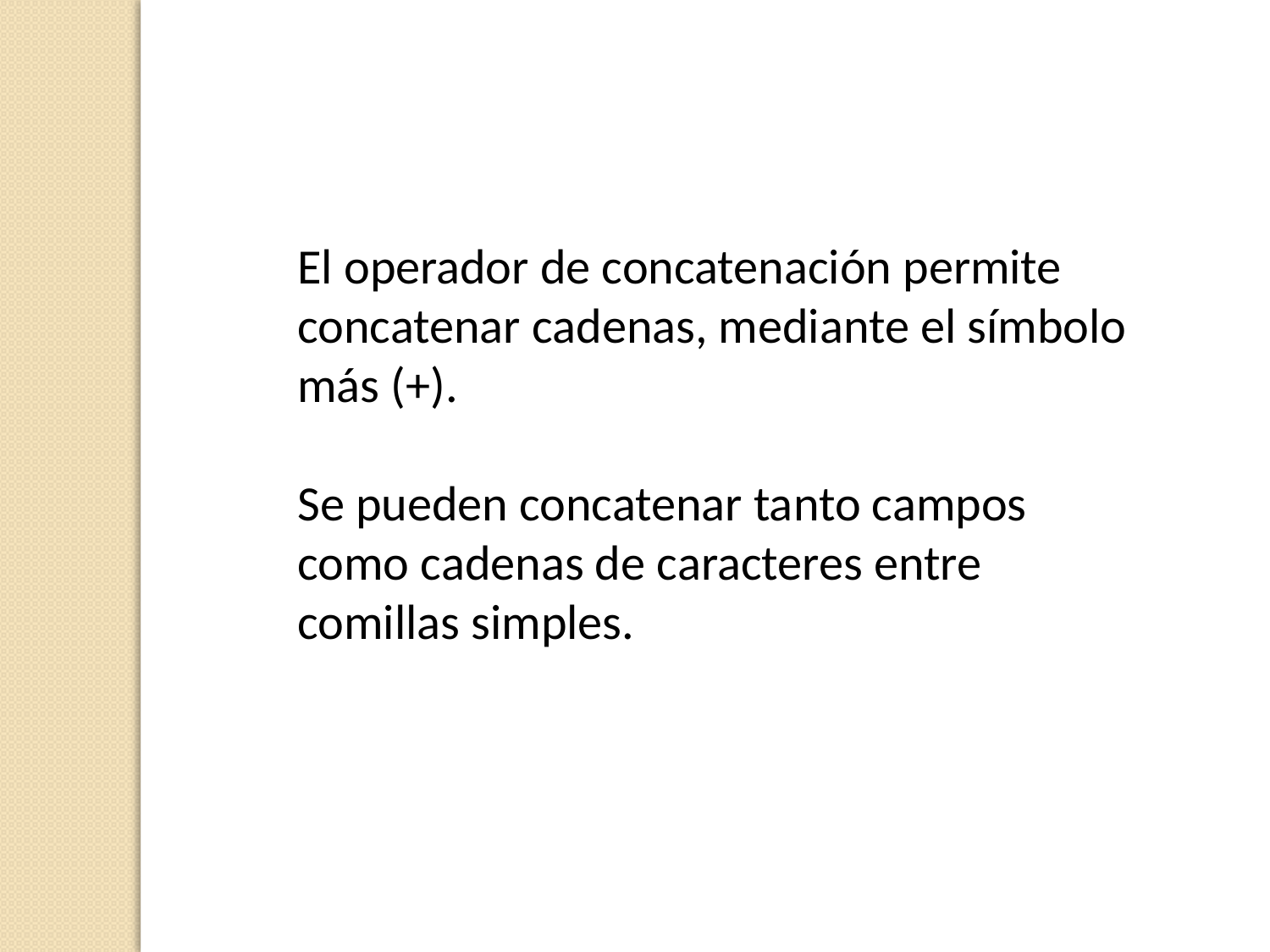

El operador de concatenación permite concatenar cadenas, mediante el símbolo más (+).

Se pueden concatenar tanto campos como cadenas de caracteres entre comillas simples.